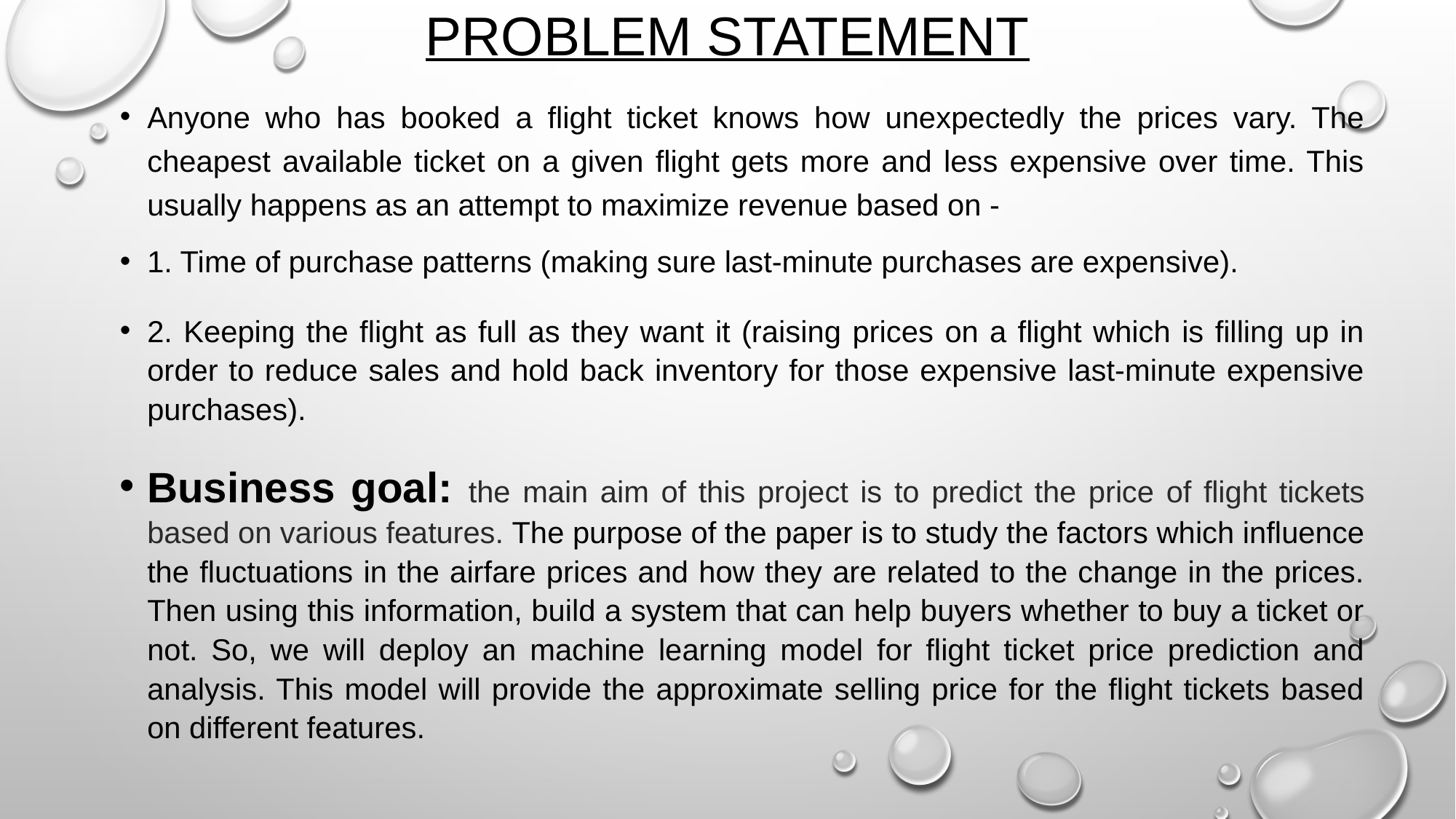

# Problem Statement
Anyone who has booked a flight ticket knows how unexpectedly the prices vary. The cheapest available ticket on a given flight gets more and less expensive over time. This usually happens as an attempt to maximize revenue based on -
1. Time of purchase patterns (making sure last-minute purchases are expensive).
2. Keeping the flight as full as they want it (raising prices on a flight which is filling up in order to reduce sales and hold back inventory for those expensive last-minute expensive purchases).
Business goal: the main aim of this project is to predict the price of flight tickets based on various features. The purpose of the paper is to study the factors which influence the fluctuations in the airfare prices and how they are related to the change in the prices. Then using this information, build a system that can help buyers whether to buy a ticket or not. So, we will deploy an machine learning model for flight ticket price prediction and analysis. This model will provide the approximate selling price for the flight tickets based on different features.